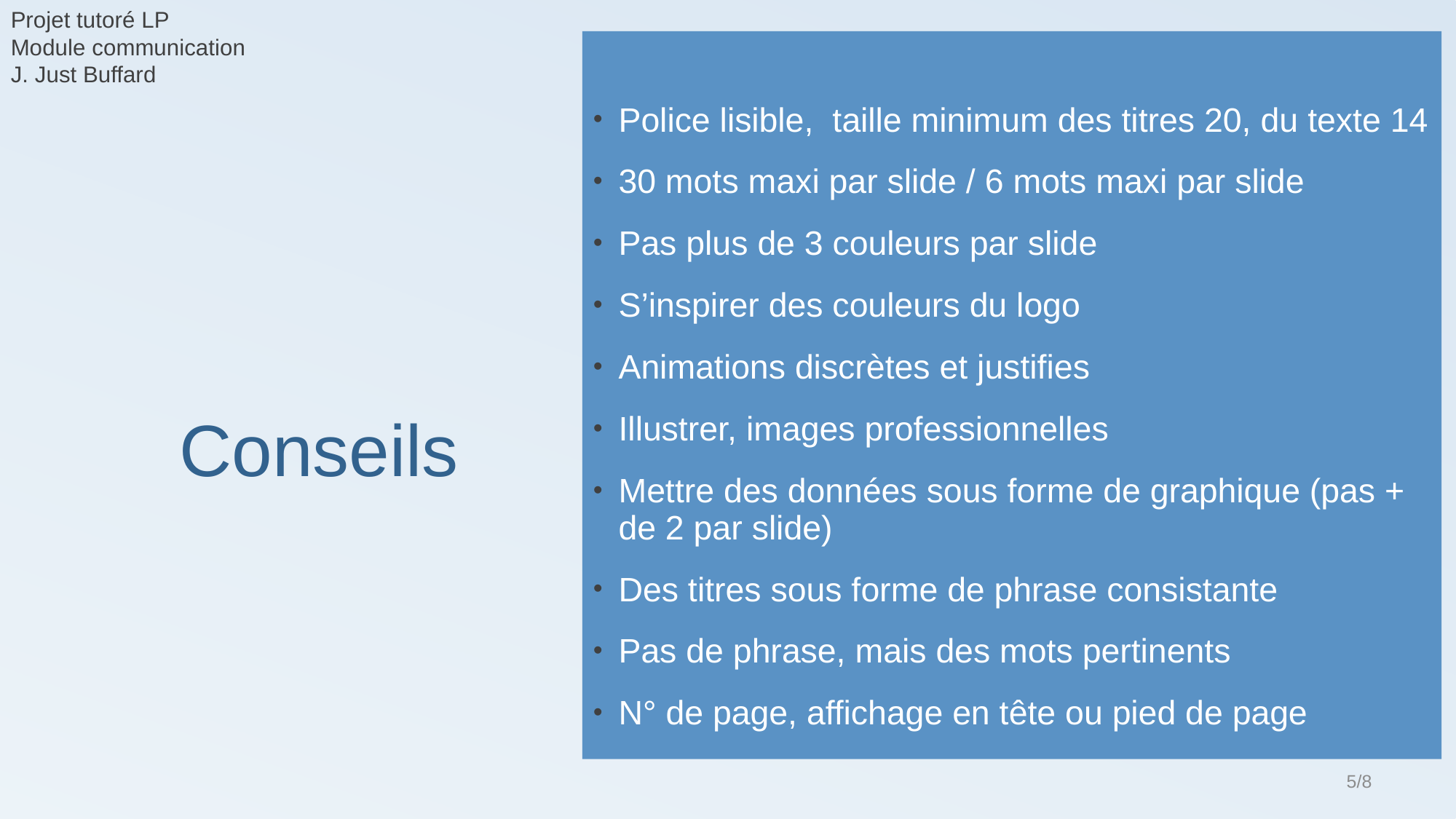

Projet tutoré LP
Module communication
J. Just Buffard

Police lisible,  taille minimum des titres 20, du texte 14
30 mots maxi par slide / 6 mots maxi par slide
Pas plus de 3 couleurs par slide
S’inspirer des couleurs du logo
Animations discrètes et justifies
Illustrer, images professionnelles
Mettre des données sous forme de graphique (pas + de 2 par slide)
Des titres sous forme de phrase consistante
Pas de phrase, mais des mots pertinents
N° de page, affichage en tête ou pied de page

Conseils
5/8